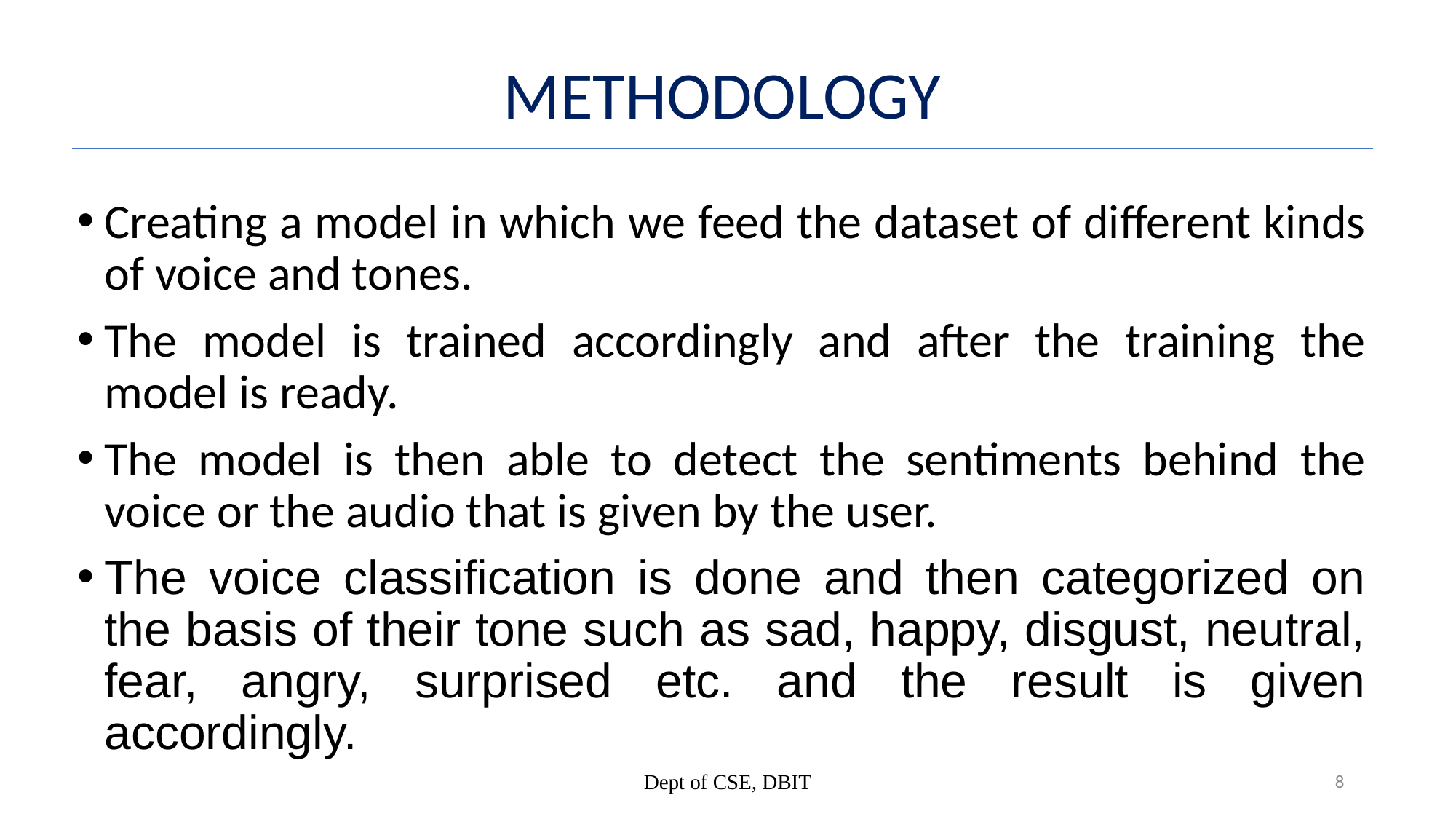

METHODOLOGY
Creating a model in which we feed the dataset of different kinds of voice and tones.
The model is trained accordingly and after the training the model is ready.
The model is then able to detect the sentiments behind the voice or the audio that is given by the user.
The voice classification is done and then categorized on the basis of their tone such as sad, happy, disgust, neutral, fear, angry, surprised etc. and the result is given accordingly.
Dept of CSE, DBIT
8